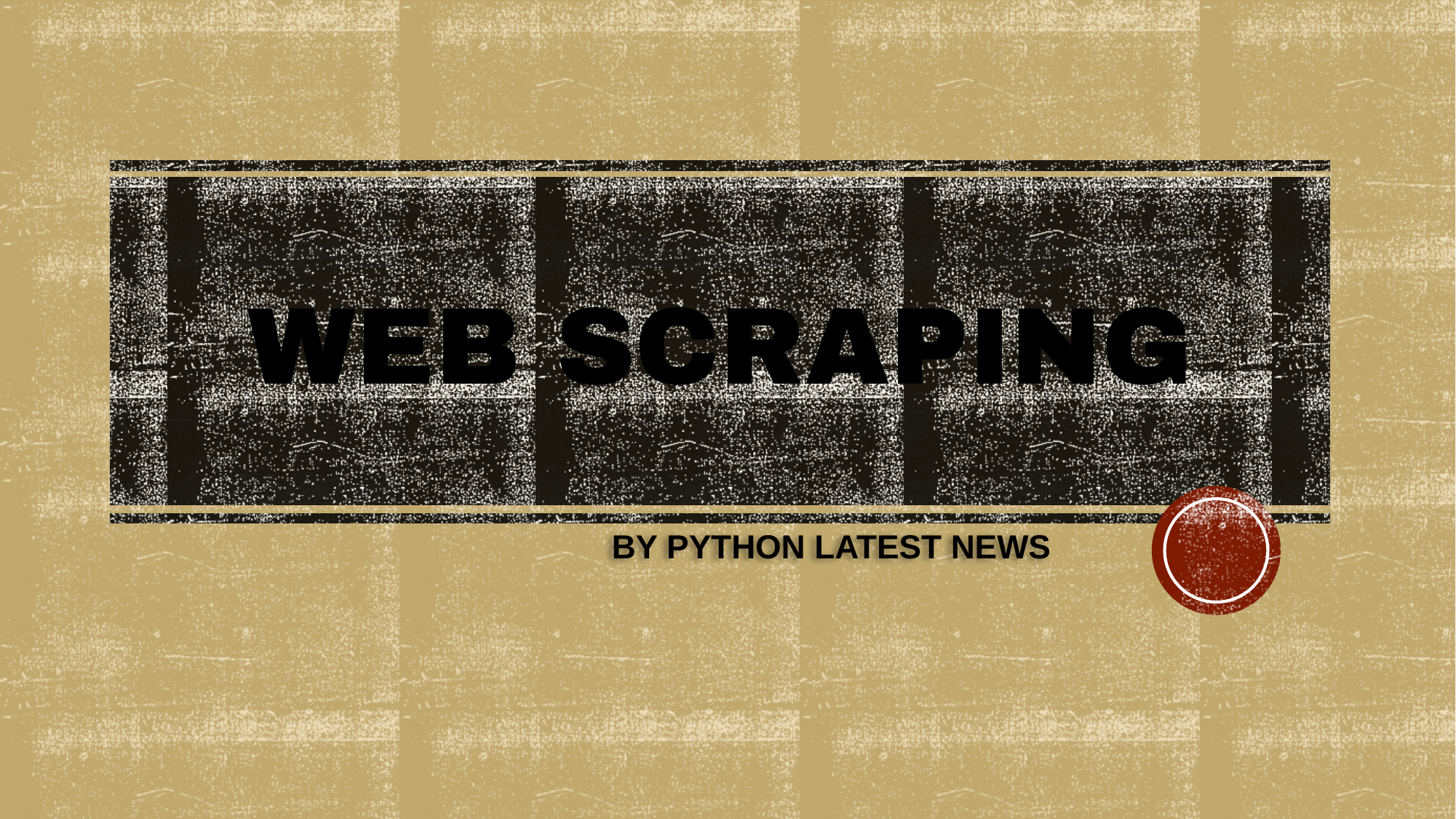

# WEB SCRAPING
                                                   BY PYTHON LATEST NEWS